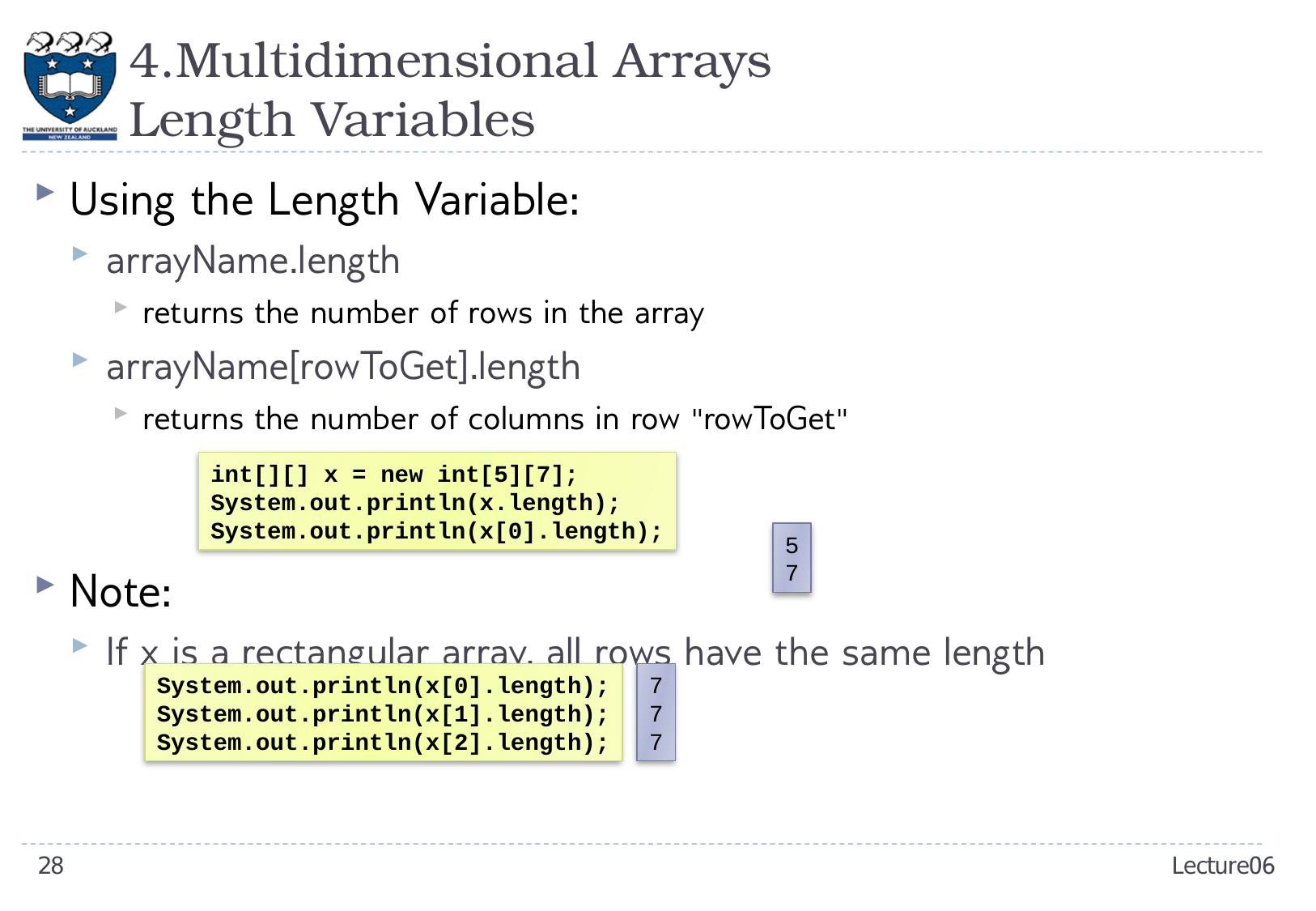

# 4.Multidimensional Arrays Length Variables
Using the Length Variable:
arrayName.length
returns the number of rows in the array
arrayName[rowToGet].length
returns the number of columns in row "rowToGet"

Note:
If x is a rectangular array, all rows have the same length
int[][] x = new int[5][7];
System.out.println(x.length);
System.out.println(x[0].length);
5
7
System.out.println(x[0].length);
System.out.println(x[1].length);
System.out.println(x[2].length);
7
7
7
28
Lecture06